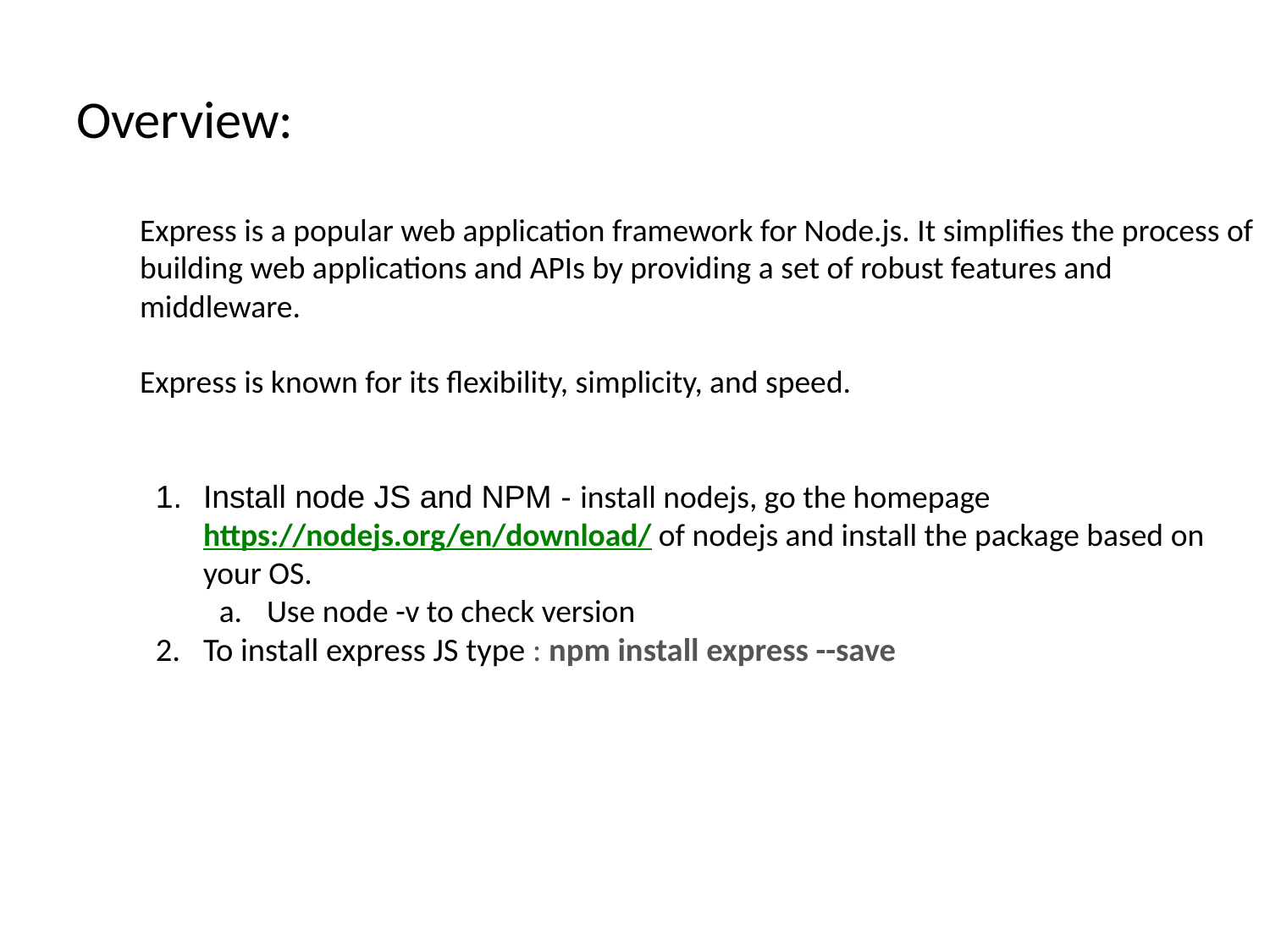

# Overview:

Express is a popular web application framework for Node.js. It simplifies the process of building web applications and APIs by providing a set of robust features and middleware.

Express is known for its flexibility, simplicity, and speed.

Install node JS and NPM - install nodejs, go the homepage https://nodejs.org/en/download/ of nodejs and install the package based on your OS.
Use node -v to check version
To install express JS type : npm install express --save